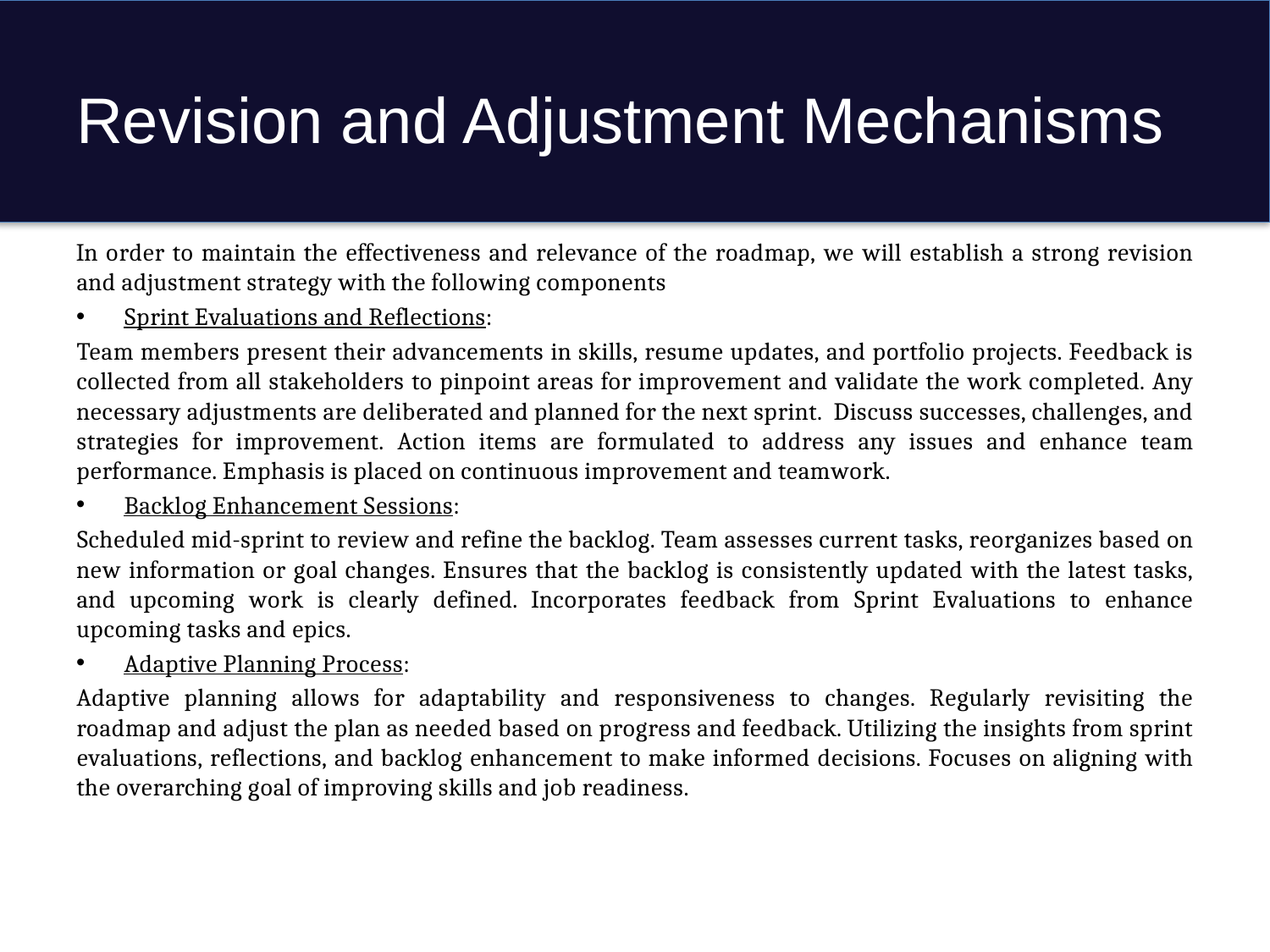

# Revision and Adjustment Mechanisms
In order to maintain the effectiveness and relevance of the roadmap, we will establish a strong revision and adjustment strategy with the following components
Sprint Evaluations and Reflections:
Team members present their advancements in skills, resume updates, and portfolio projects. Feedback is collected from all stakeholders to pinpoint areas for improvement and validate the work completed. Any necessary adjustments are deliberated and planned for the next sprint.  Discuss successes, challenges, and strategies for improvement. Action items are formulated to address any issues and enhance team performance. Emphasis is placed on continuous improvement and teamwork.
Backlog Enhancement Sessions:
Scheduled mid-sprint to review and refine the backlog. Team assesses current tasks, reorganizes based on new information or goal changes. Ensures that the backlog is consistently updated with the latest tasks, and upcoming work is clearly defined. Incorporates feedback from Sprint Evaluations to enhance upcoming tasks and epics.
Adaptive Planning Process:
Adaptive planning allows for adaptability and responsiveness to changes. Regularly revisiting the roadmap and adjust the plan as needed based on progress and feedback. Utilizing the insights from sprint evaluations, reflections, and backlog enhancement to make informed decisions. Focuses on aligning with the overarching goal of improving skills and job readiness.